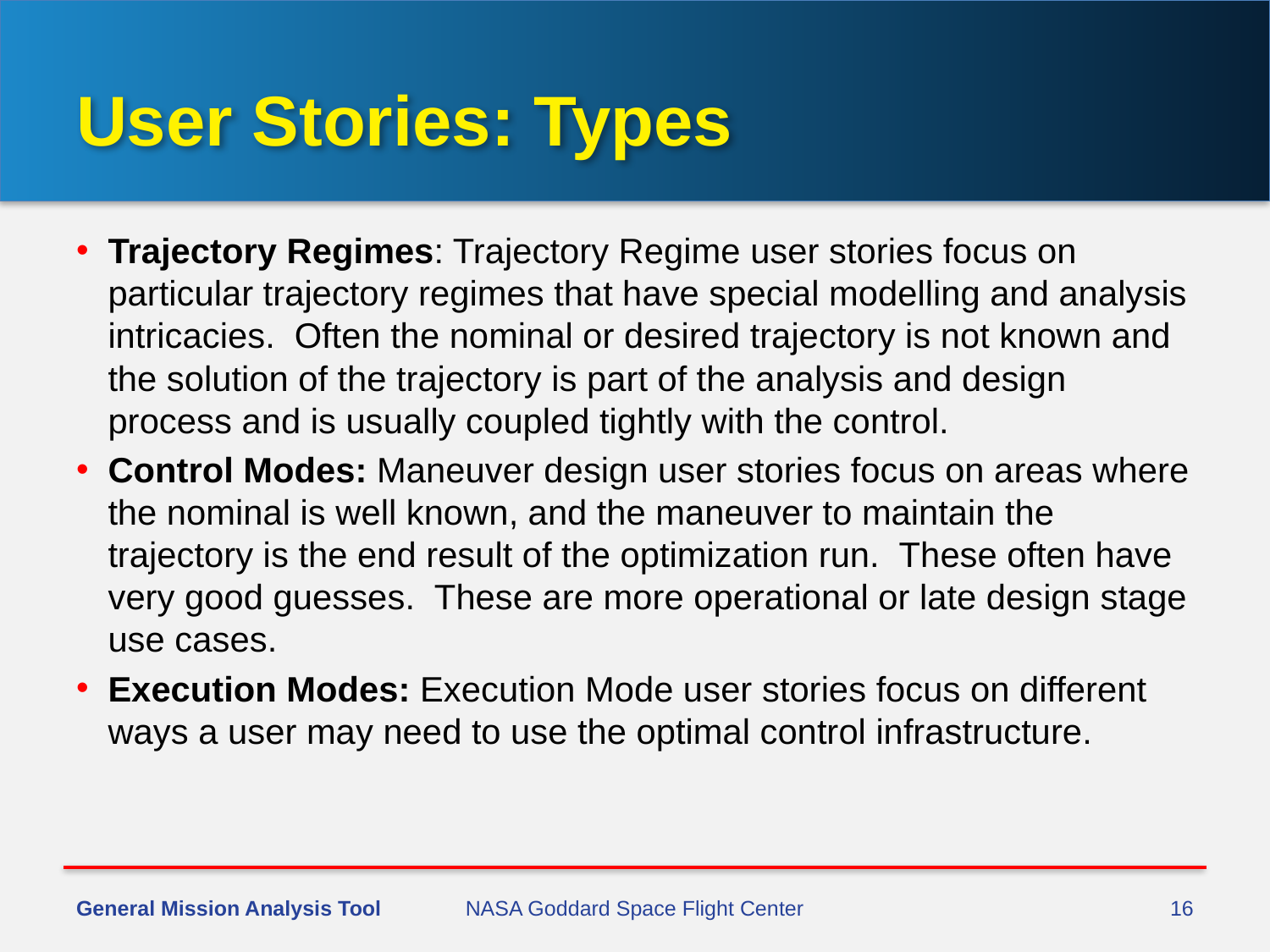

# User Stories: Types
Trajectory Regimes: Trajectory Regime user stories focus on particular trajectory regimes that have special modelling and analysis intricacies.  Often the nominal or desired trajectory is not known and the solution of the trajectory is part of the analysis and design process and is usually coupled tightly with the control.
Control Modes: Maneuver design user stories focus on areas where the nominal is well known, and the maneuver to maintain the trajectory is the end result of the optimization run.  These often have very good guesses.  These are more operational or late design stage use cases.
Execution Modes: Execution Mode user stories focus on different ways a user may need to use the optimal control infrastructure.
General Mission Analysis Tool
NASA Goddard Space Flight Center
16